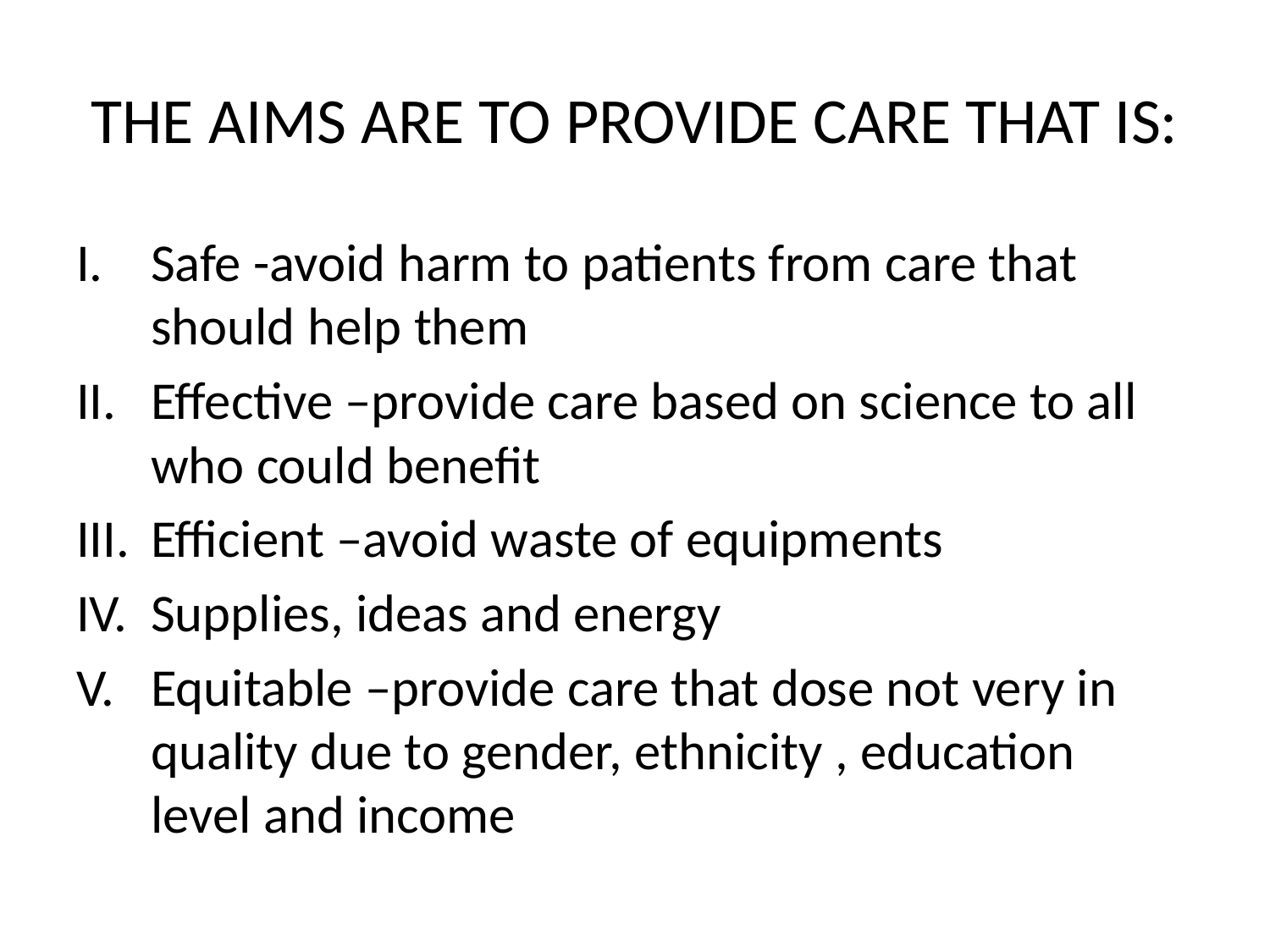

# THE AIMS ARE TO PROVIDE CARE THAT IS:
Safe -avoid harm to patients from care that should help them
Effective –provide care based on science to all who could benefit
Efficient –avoid waste of equipments
Supplies, ideas and energy
Equitable –provide care that dose not very in quality due to gender, ethnicity , education  level and income